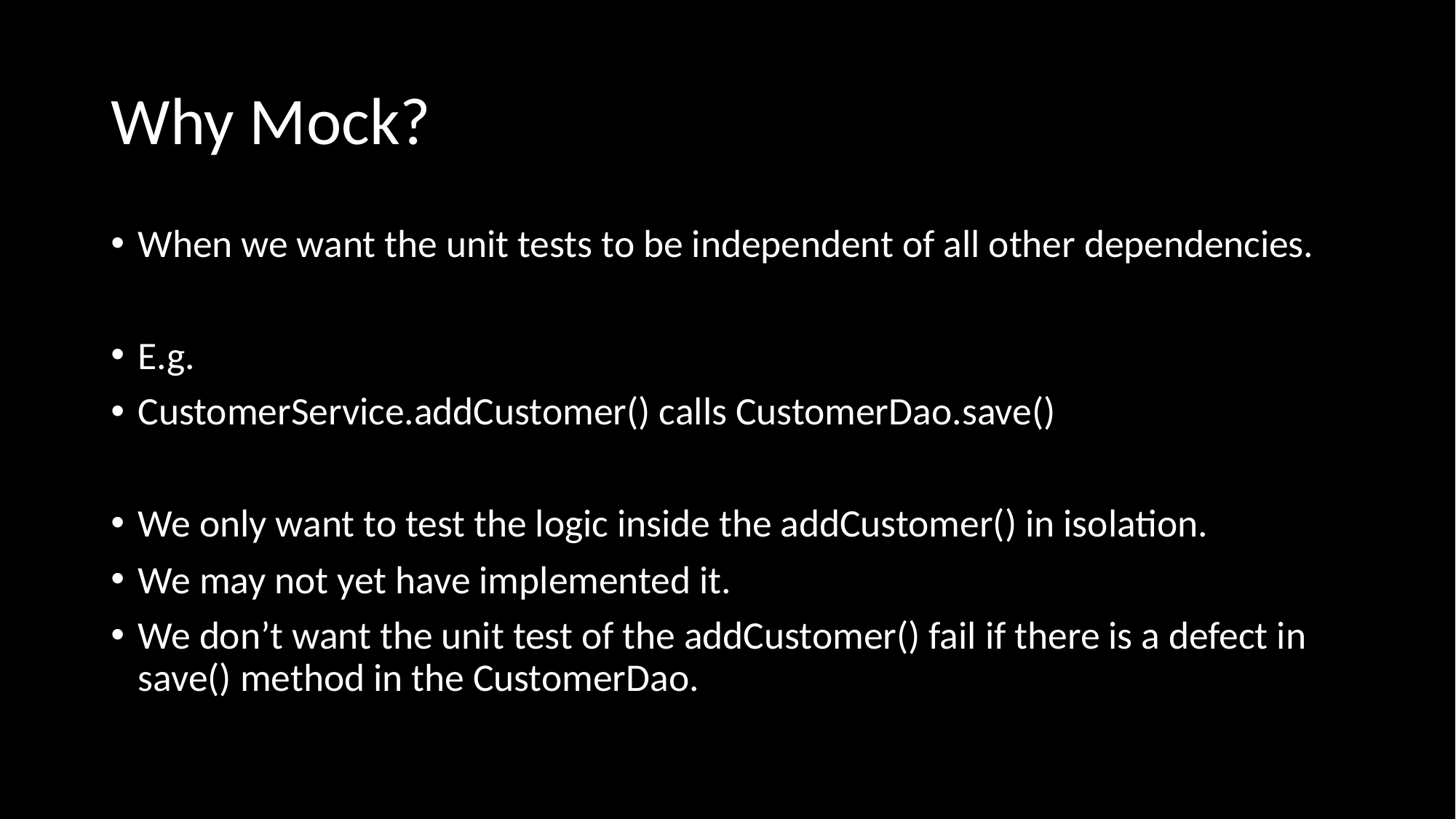

# Why Mock?
When we want the unit tests to be independent of all other dependencies.

E.g.
CustomerService.addCustomer() calls CustomerDao.save()

We only want to test the logic inside the addCustomer() in isolation.
We may not yet have implemented it.
We don’t want the unit test of the addCustomer() fail if there is a defect in save() method in the CustomerDao.